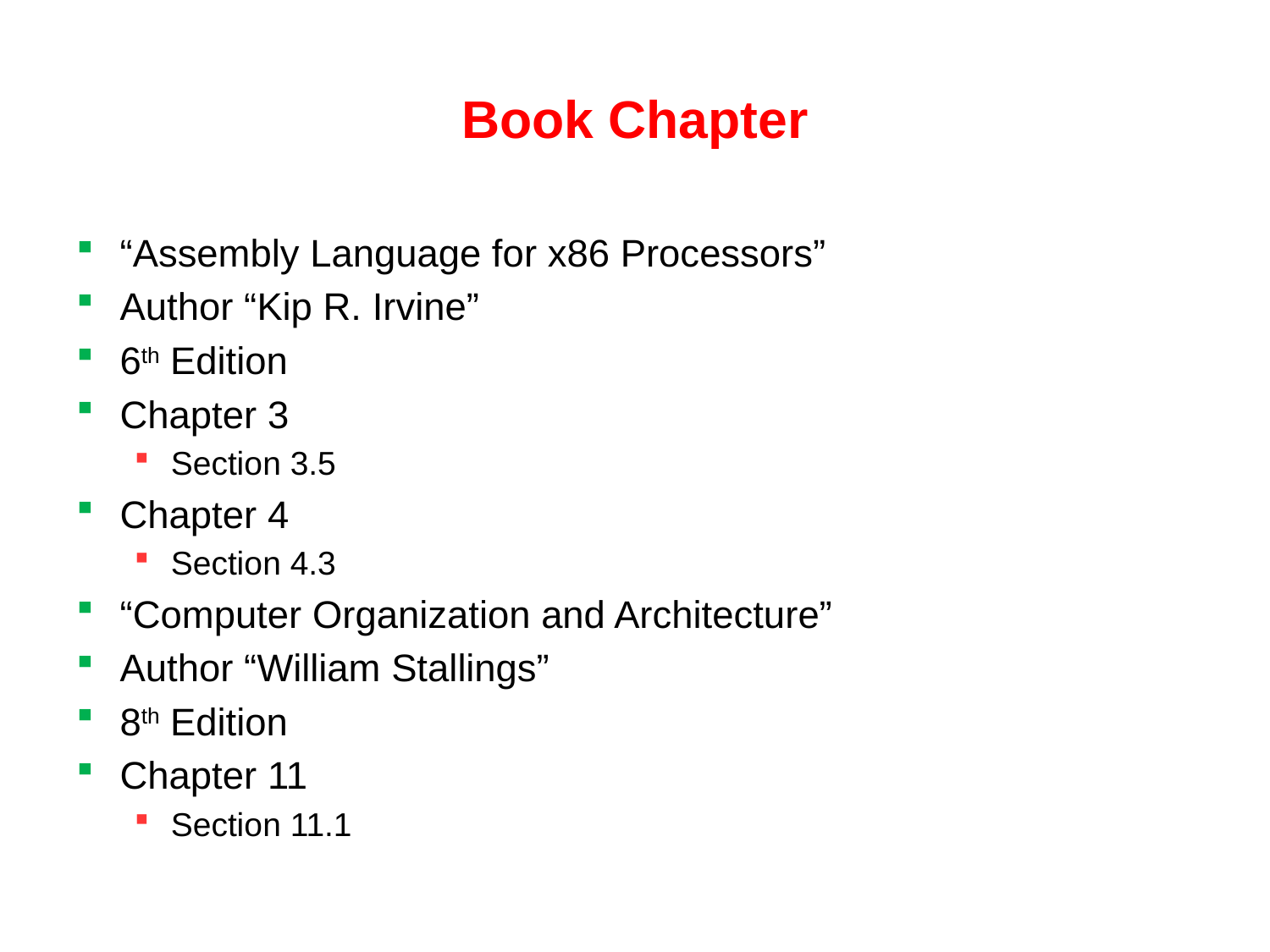

# Book Chapter
“Assembly Language for x86 Processors”
Author “Kip R. Irvine”
6th Edition
Chapter 3
Section 3.5
Chapter 4
Section 4.3
“Computer Organization and Architecture”
Author “William Stallings”
8th Edition
Chapter 11
Section 11.1